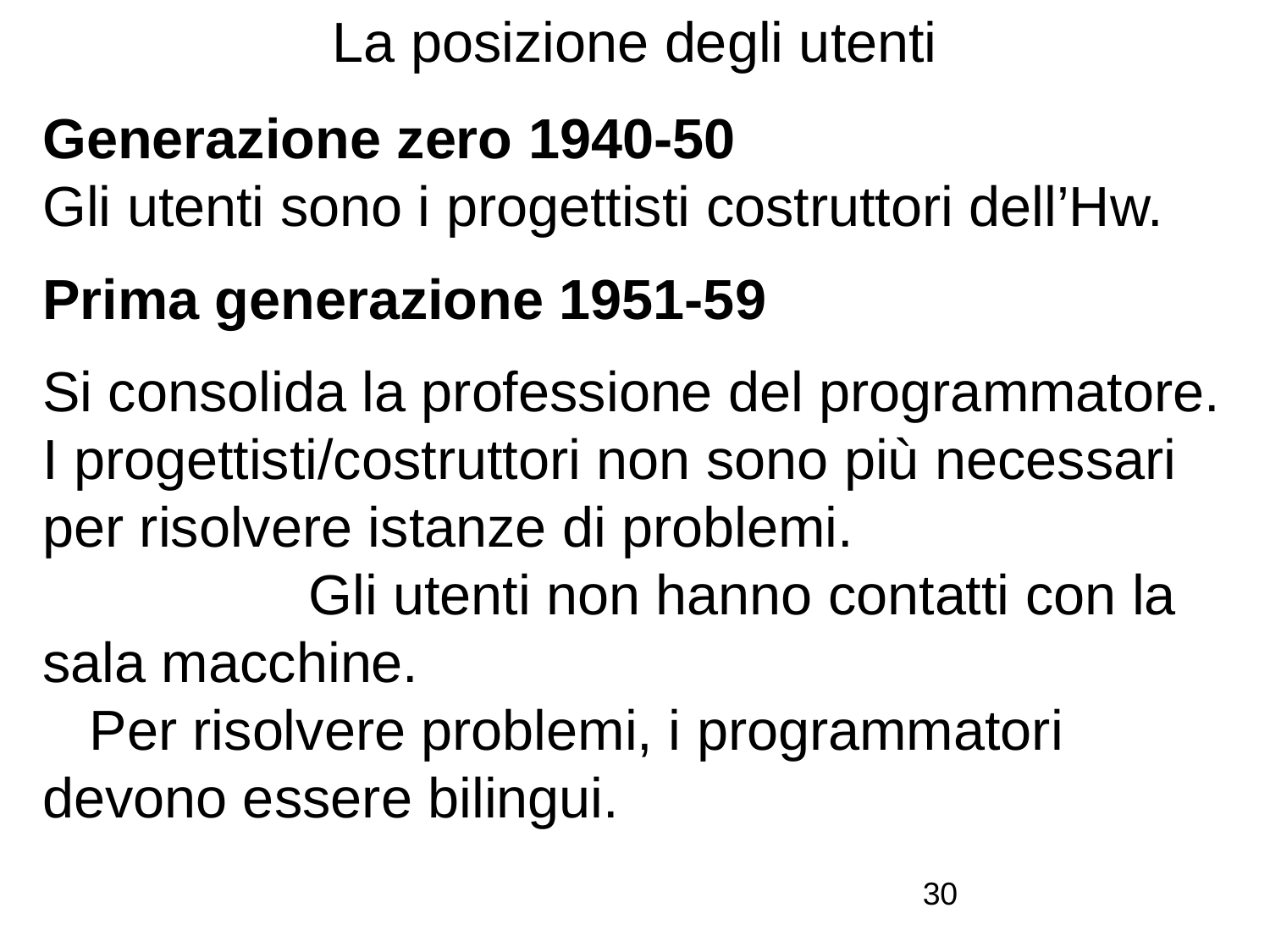

# La posizione degli utenti
Generazione zero 1940-50                                Gli utenti sono i progettisti costruttori dell’Hw.
Prima generazione 1951-59
Si consolida la professione del programmatore.  I progettisti/costruttori non sono più necessari per risolvere istanze di problemi.                                           Gli utenti non hanno contatti con la sala macchine.                                                         Per risolvere problemi, i programmatori devono essere bilingui.

30